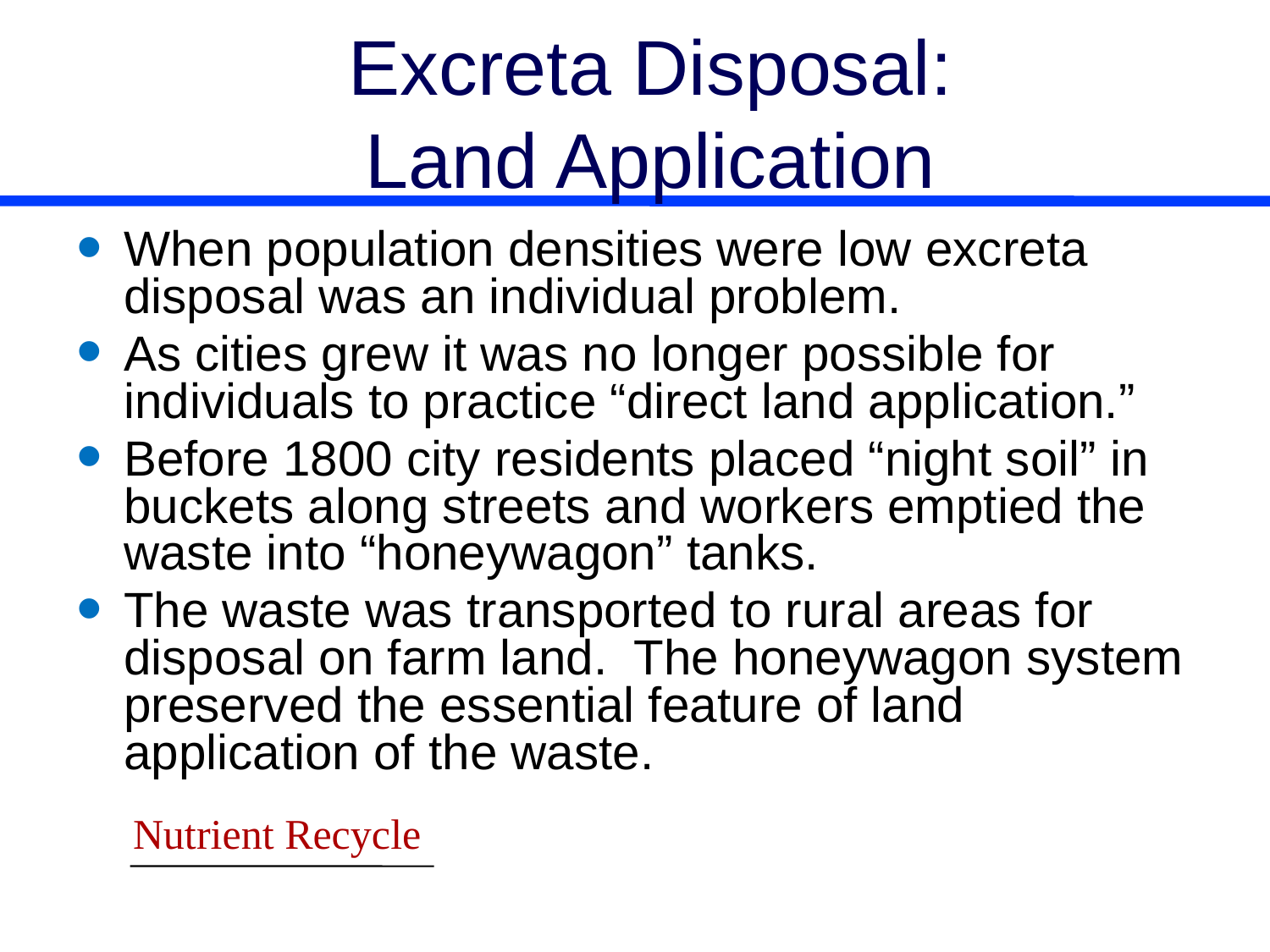

# Excreta Disposal: Land Application
When population densities were low excreta disposal was an individual problem.
As cities grew it was no longer possible for individuals to practice “direct land application.”
Before 1800 city residents placed “night soil” in buckets along streets and workers emptied the waste into “honeywagon” tanks.
The waste was transported to rural areas for disposal on farm land.  The honeywagon system preserved the essential feature of land application of the waste.
Nutrient Recycle